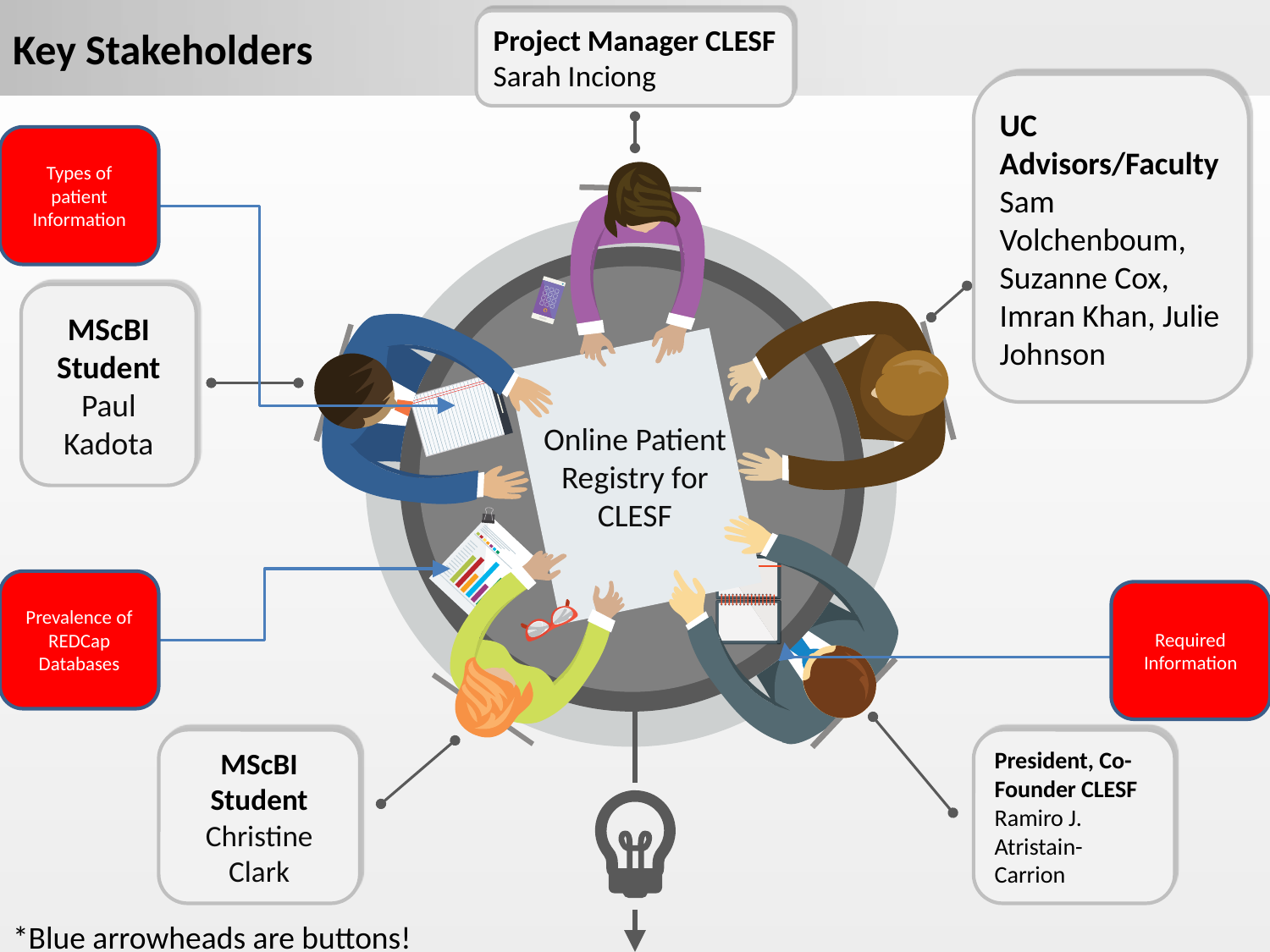

Key Stakeholders
# The Meeting
Project Manager CLESF
Sarah Inciong

UC Advisors/Faculty
Sam Volchenboum, Suzanne Cox, Imran Khan, Julie Johnson
Types of patient Information

MScBI Student
Paul Kadota

Online Patient Registry for CLESF

Prevalence of REDCap Databases
Required Information

MScBI Student
Christine Clark
President, Co-Founder CLESF
Ramiro J. Atristain-Carrion

*Blue arrowheads are buttons!